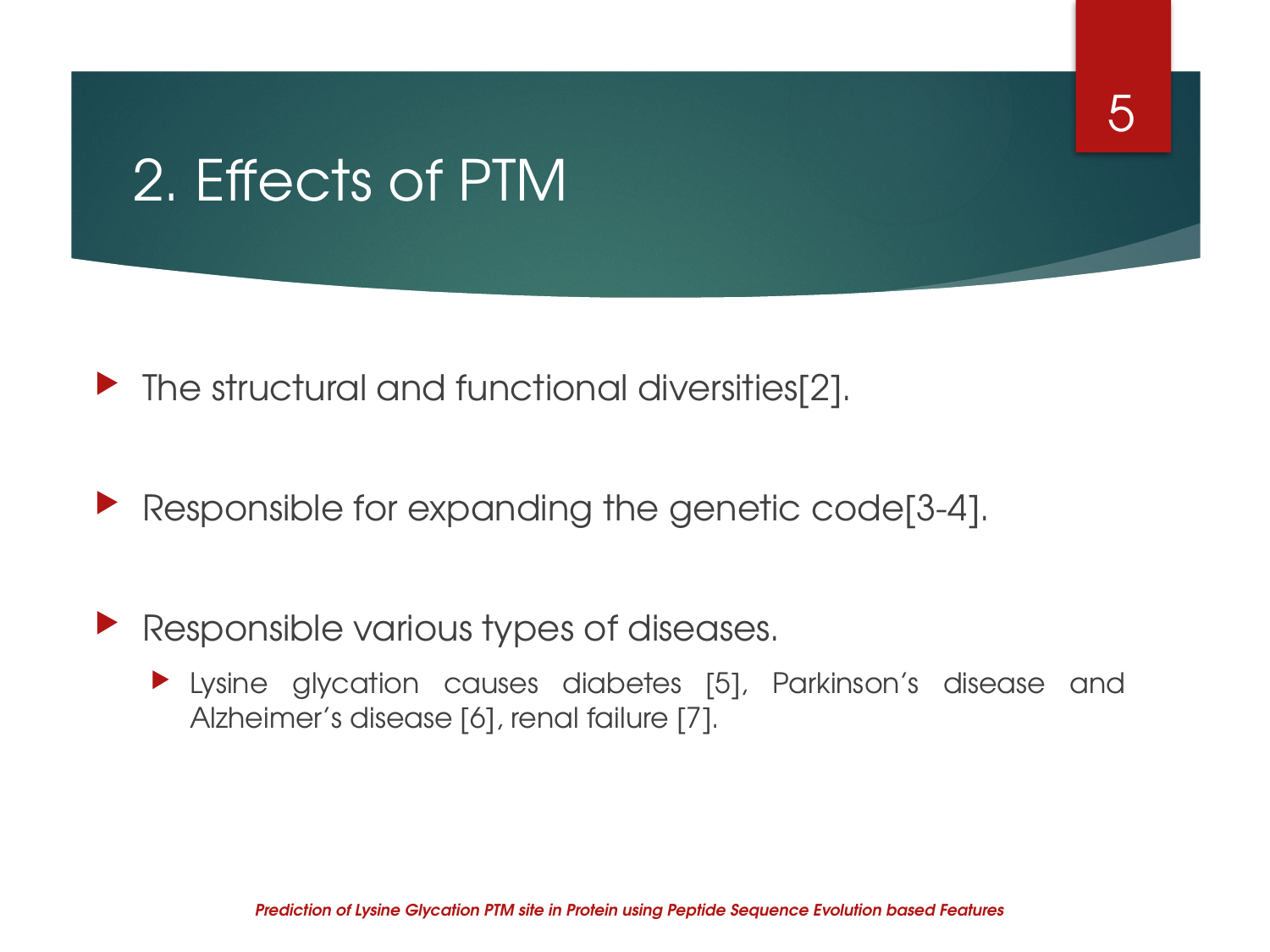

5
# 2. Effects of PTM
The structural and functional diversities[2].

Responsible for expanding the genetic code[3-4].

Responsible various types of diseases.
Lysine glycation causes diabetes [5], Parkinson’s disease and Alzheimer’s disease [6], renal failure [7].
Prediction of Lysine Glycation PTM site in Protein using Peptide Sequence Evolution based Features